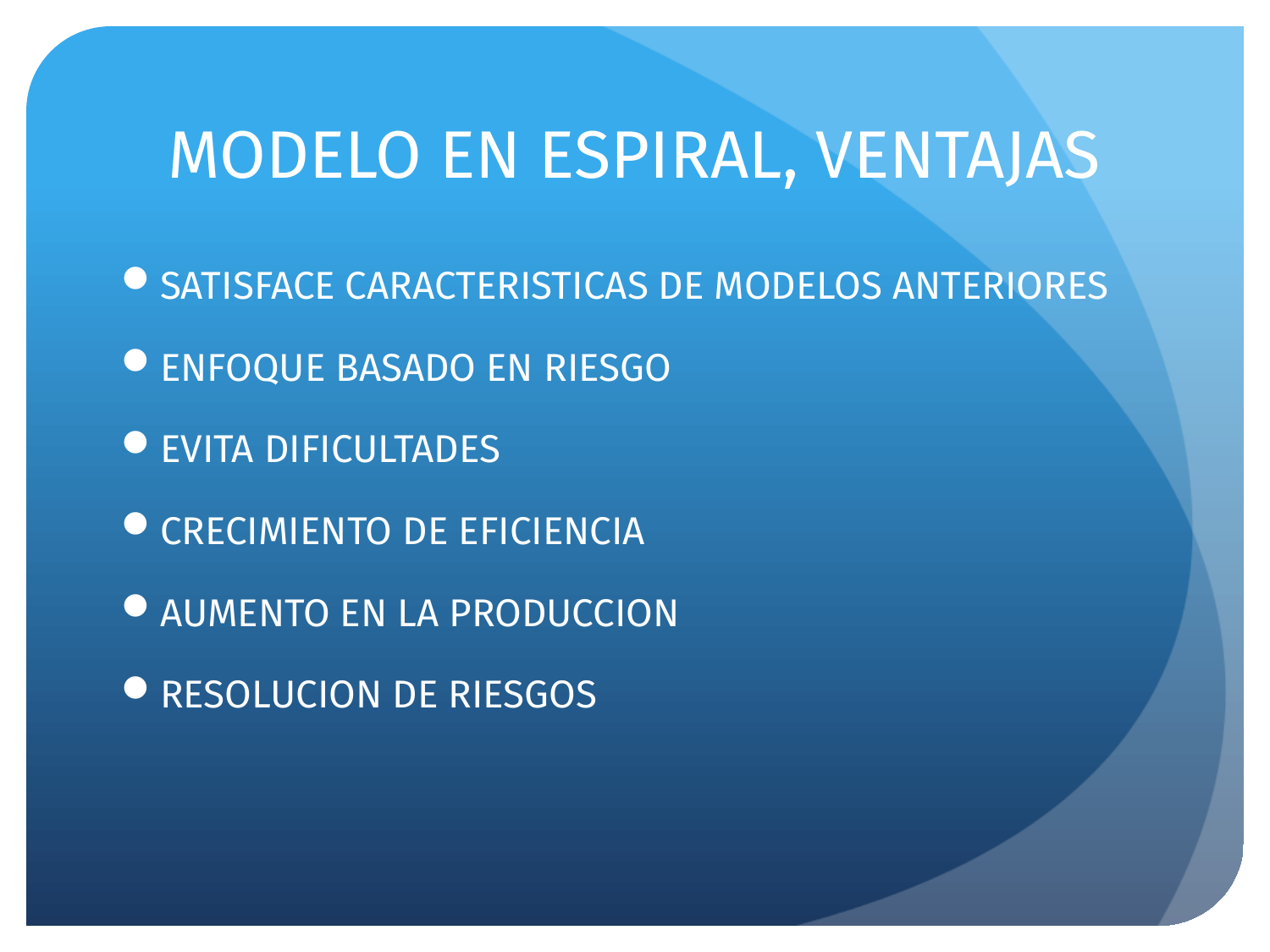

# MODELO EN ESPIRAL, VENTAJAS
SATISFACE CARACTERISTICAS DE MODELOS ANTERIORES
ENFOQUE BASADO EN RIESGO
EVITA DIFICULTADES
CRECIMIENTO DE EFICIENCIA
AUMENTO EN LA PRODUCCION
RESOLUCION DE RIESGOS